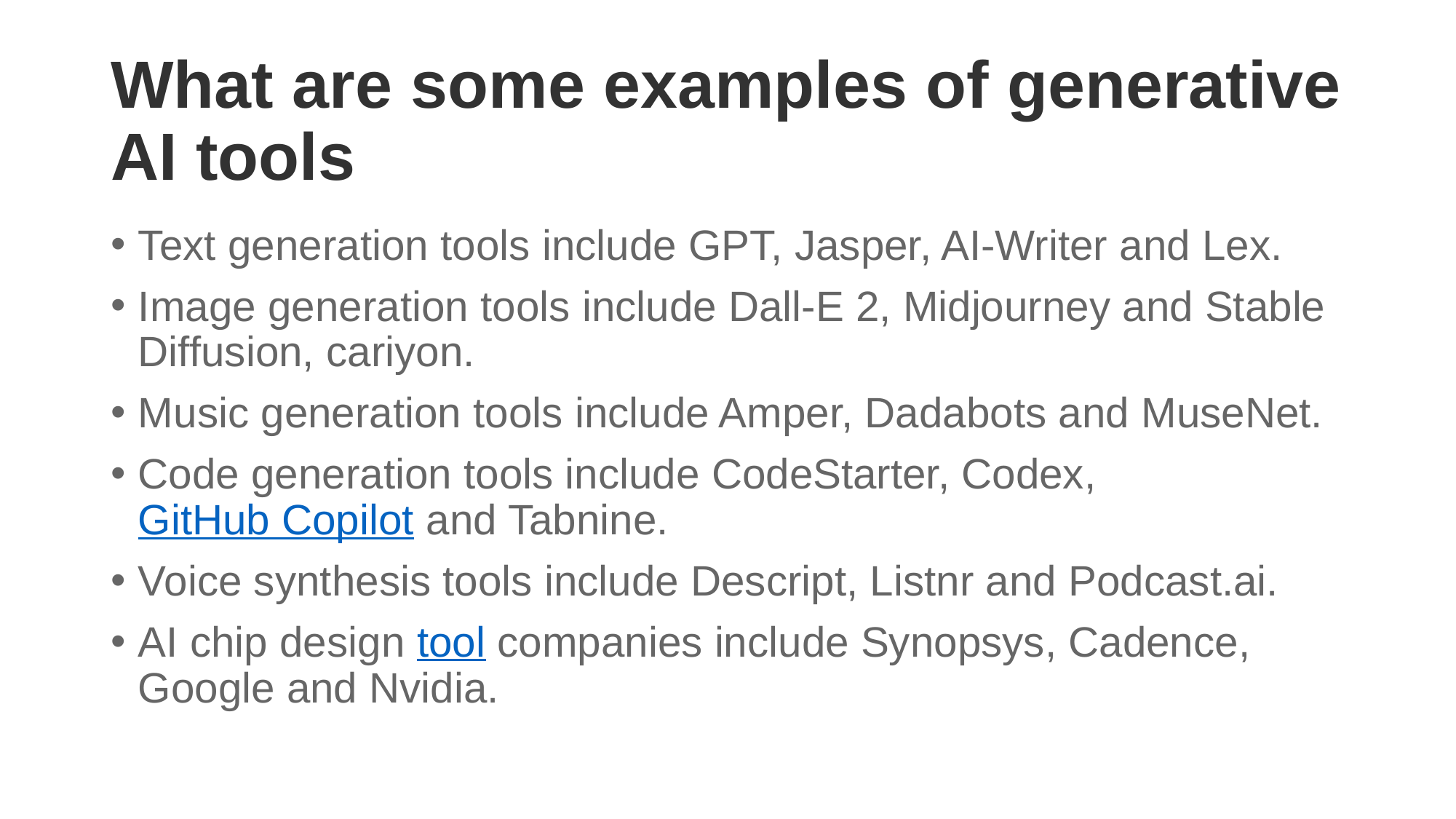

# What are some examples of generative AI tools
Text generation tools include GPT, Jasper, AI-Writer and Lex.
Image generation tools include Dall-E 2, Midjourney and Stable Diffusion, cariyon.
Music generation tools include Amper, Dadabots and MuseNet.
Code generation tools include CodeStarter, Codex, GitHub Copilot and Tabnine.
Voice synthesis tools include Descript, Listnr and Podcast.ai.
AI chip design tool companies include Synopsys, Cadence, Google and Nvidia.